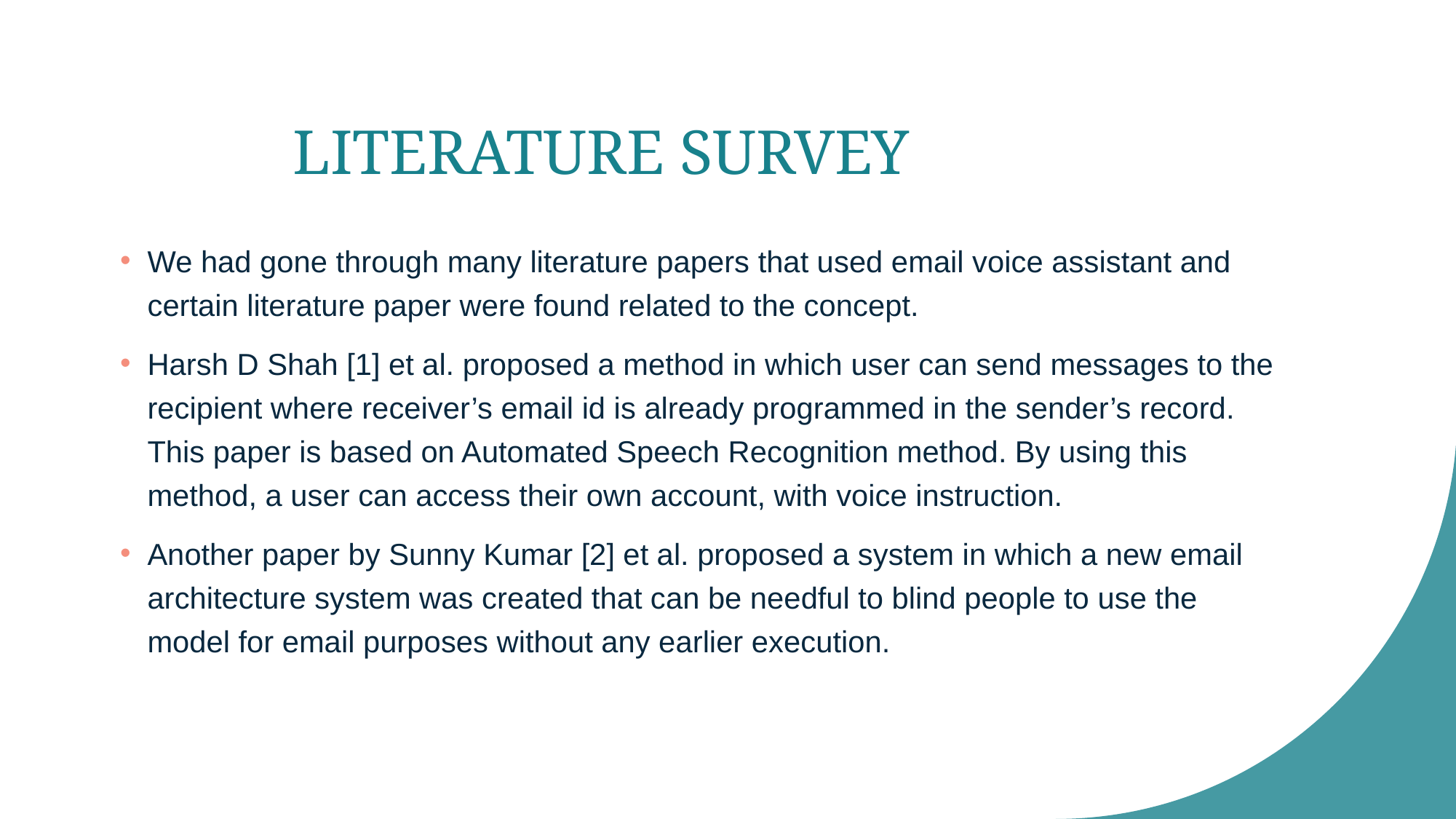

# LITERATURE SURVEY
We had gone through many literature papers that used email voice assistant and certain literature paper were found related to the concept.
Harsh D Shah [1] et al. proposed a method in which user can send messages to the recipient where receiver’s email id is already programmed in the sender’s record. This paper is based on Automated Speech Recognition method. By using this method, a user can access their own account, with voice instruction.
Another paper by Sunny Kumar [2] et al. proposed a system in which a new email architecture system was created that can be needful to blind people to use the model for email purposes without any earlier execution.